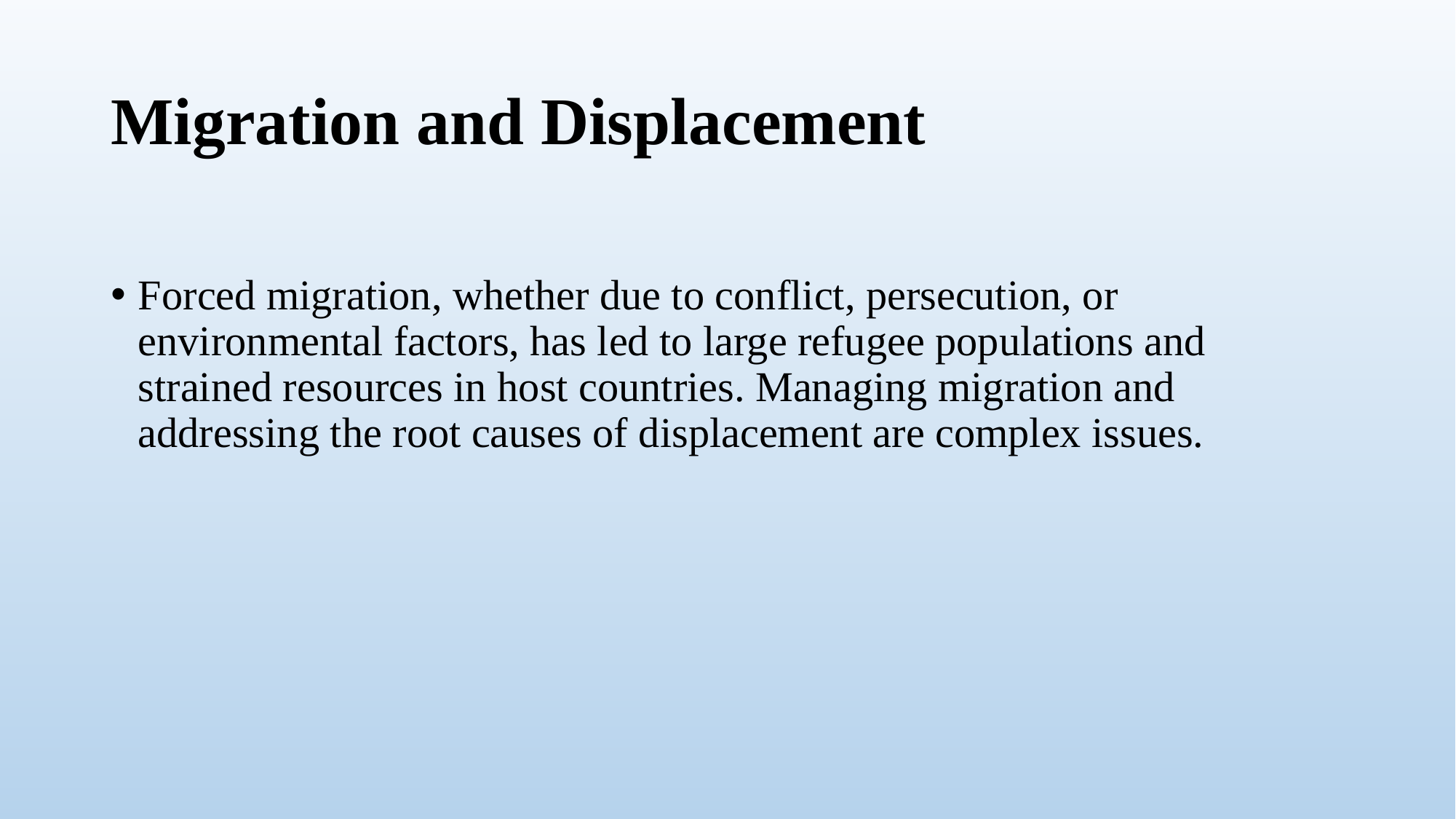

# Migration and Displacement
Forced migration, whether due to conflict, persecution, or environmental factors, has led to large refugee populations and strained resources in host countries. Managing migration and addressing the root causes of displacement are complex issues.